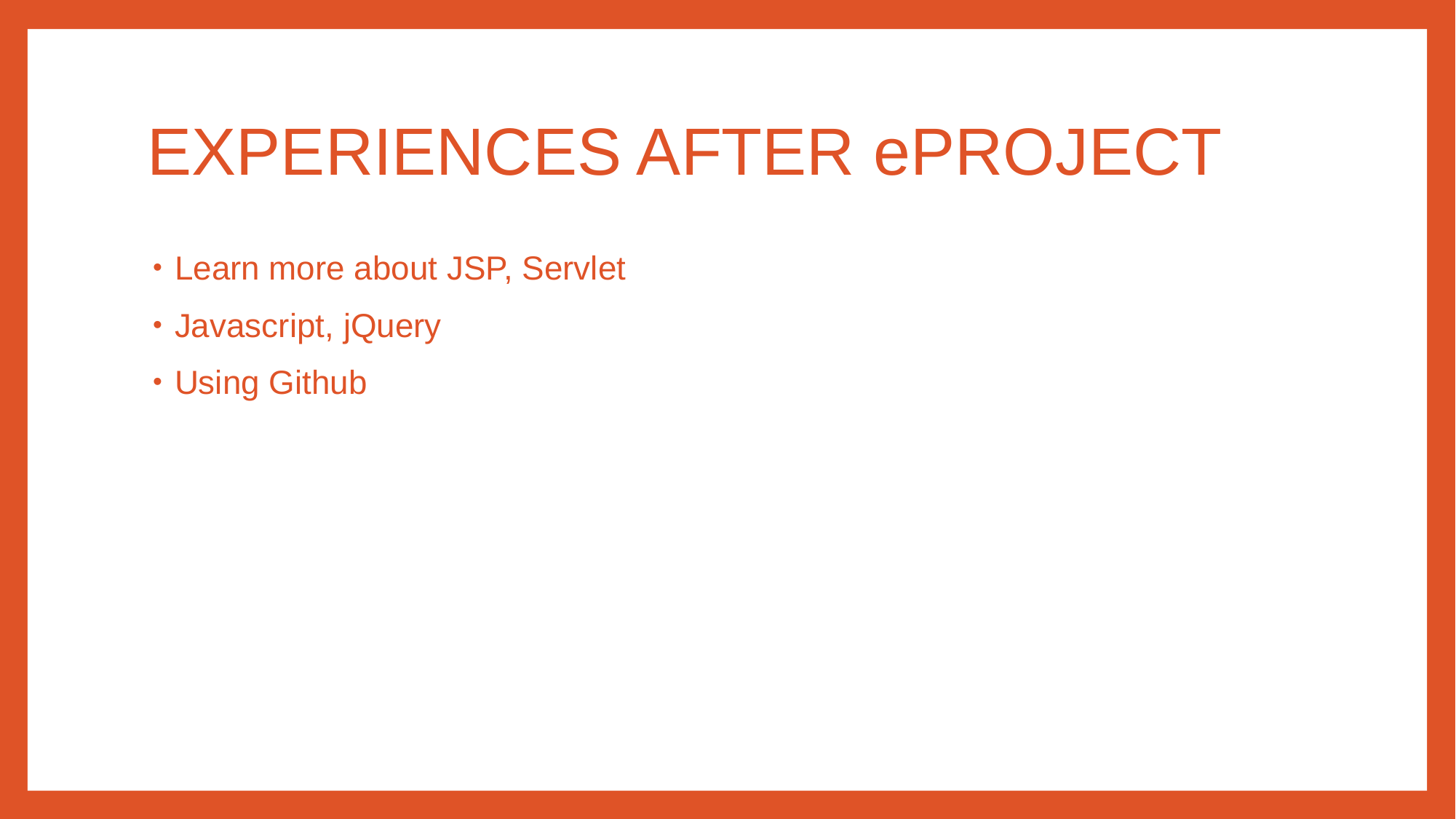

# EXPERIENCES AFTER ePROJECT
Learn more about JSP, Servlet
Javascript, jQuery
Using Github